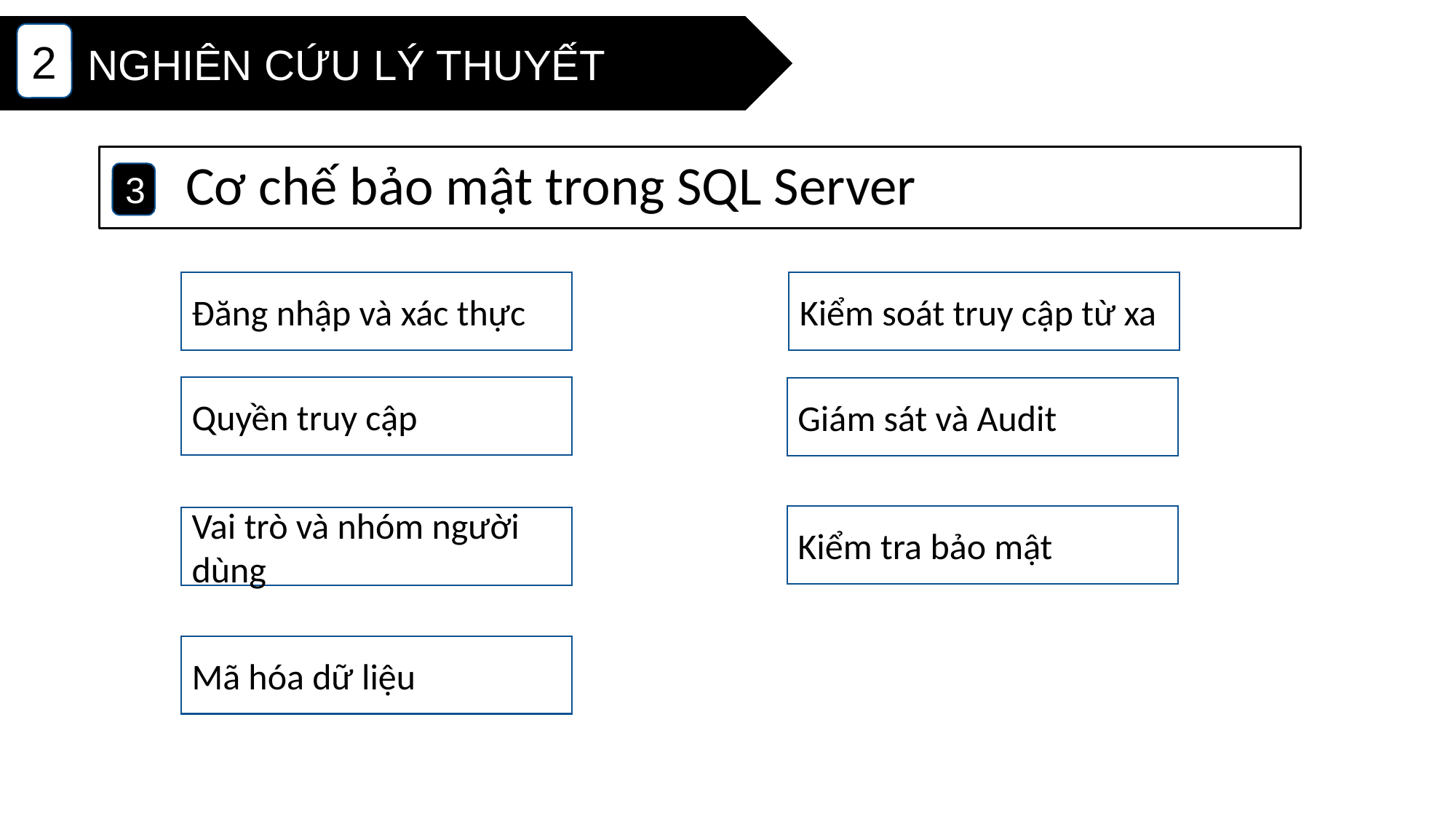

NGHIÊN CỨU LÝ THUYẾT
2
     Cơ chế bảo mật trong SQL Server
3
Kiểm soát truy cập từ xa
Đăng nhập và xác thực
Quyền truy cập
Giám sát và Audit
Kiểm tra bảo mật
Vai trò và nhóm người dùng
Mã hóa dữ liệu